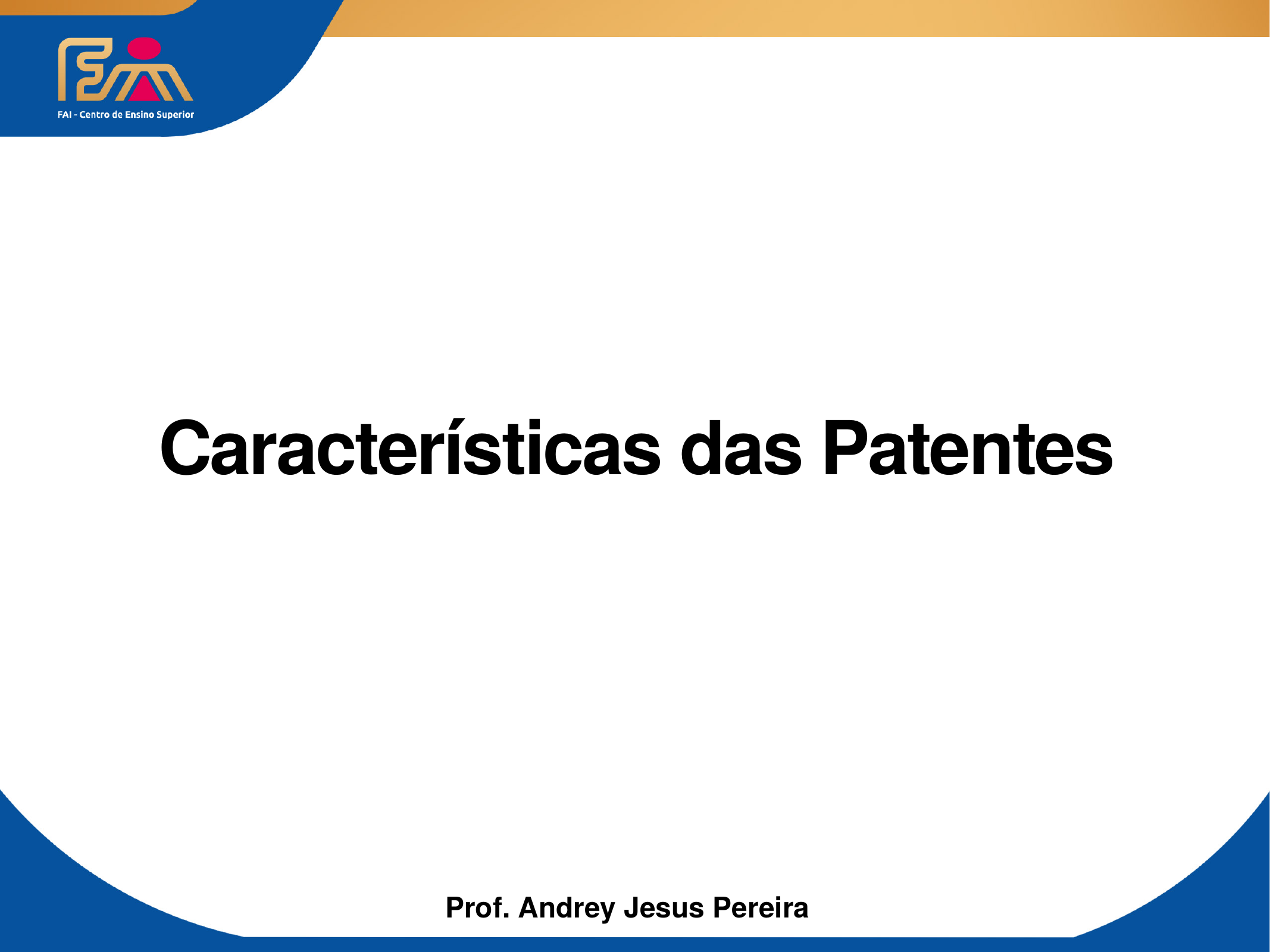

# Características das Patentes
Prof. Andrey Jesus Pereira